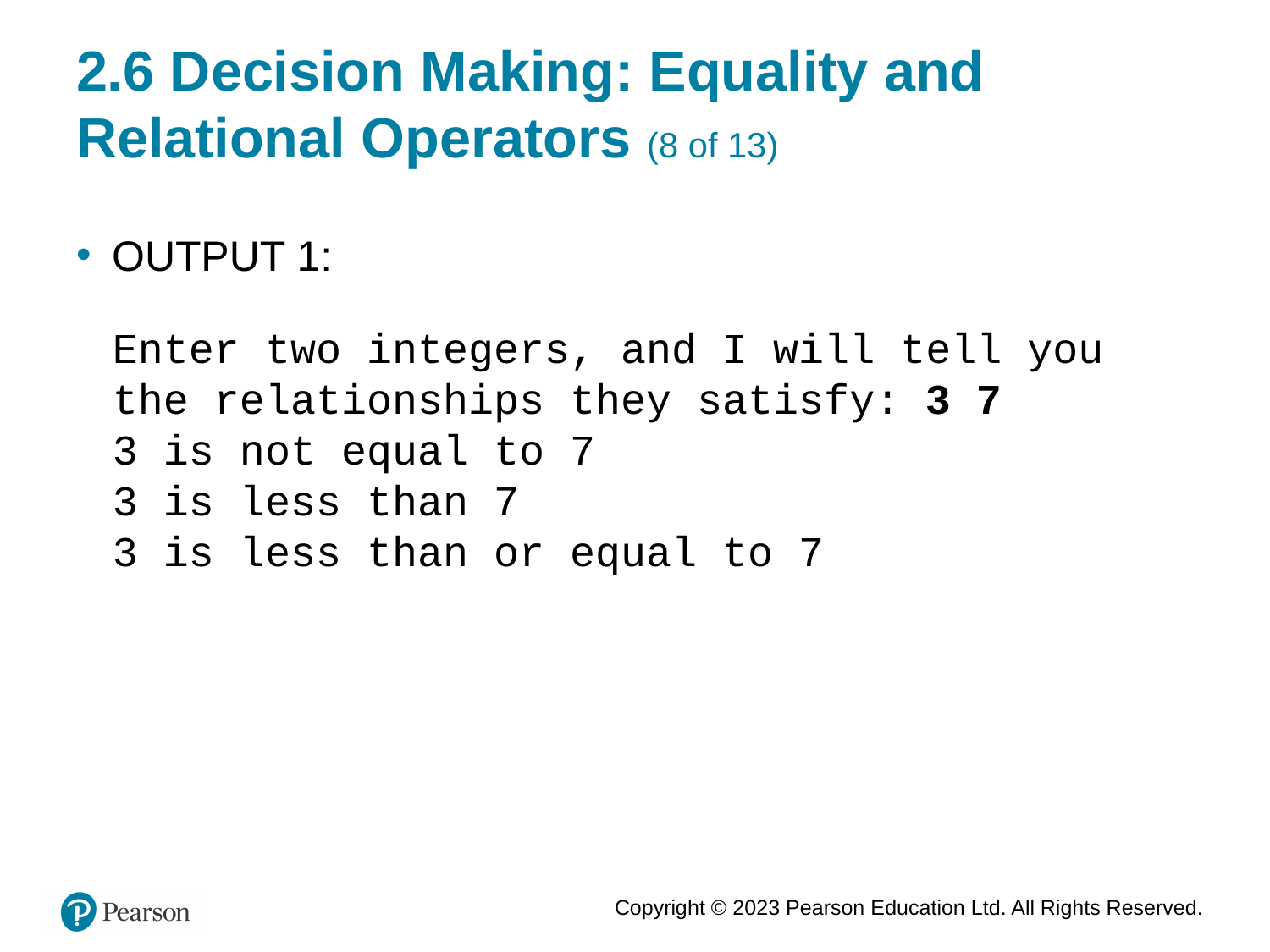

# 2.6 Decision Making: Equality and Relational Operators (8 of 13)
OUTPUT 1:
Enter two integers, and I will tell you
the relationships they satisfy: 3 7
3 is not equal to 7
3 is less than 7
3 is less than or equal to 7